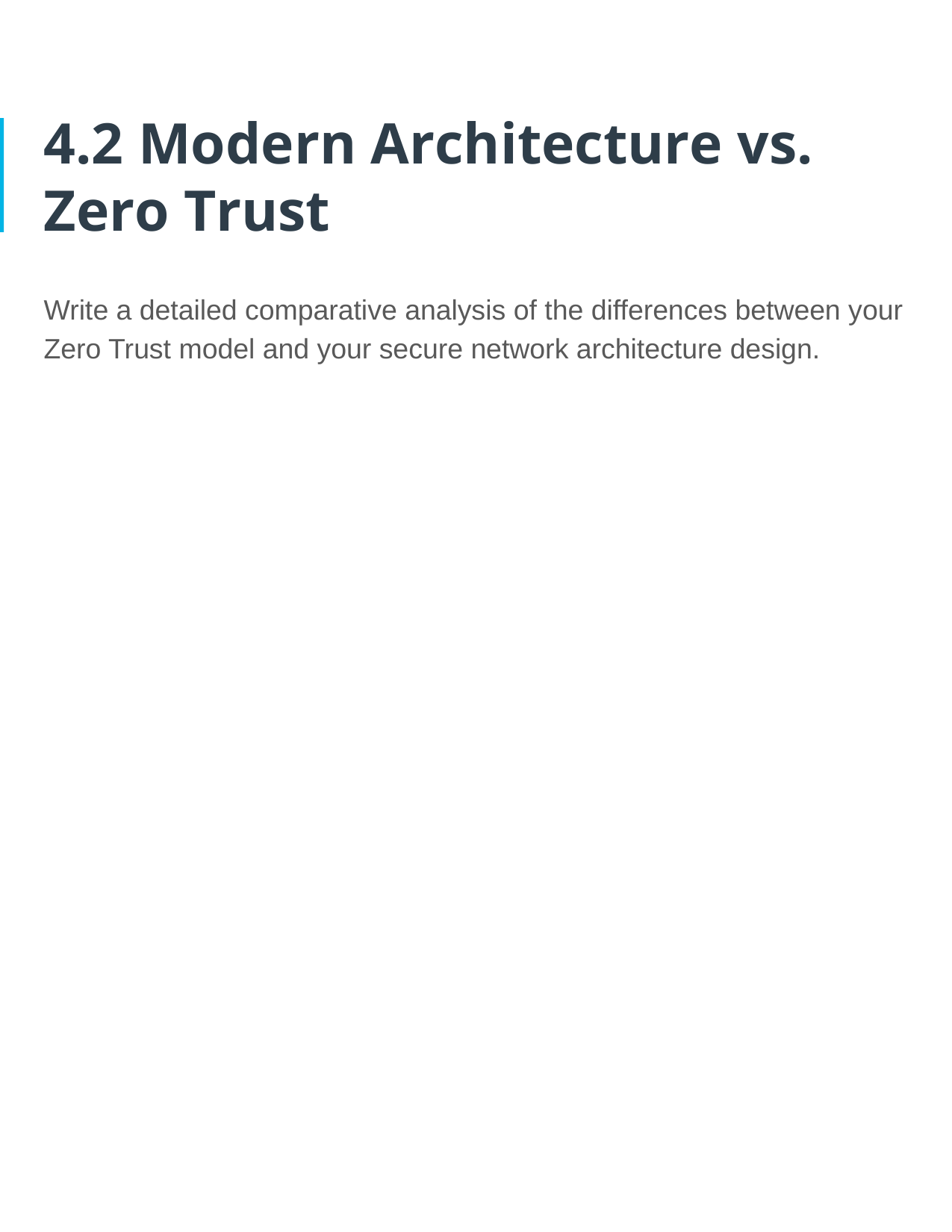

# 4.2 Modern Architecture vs. Zero Trust
Write a detailed comparative analysis of the differences between your Zero Trust model and your secure network architecture design.